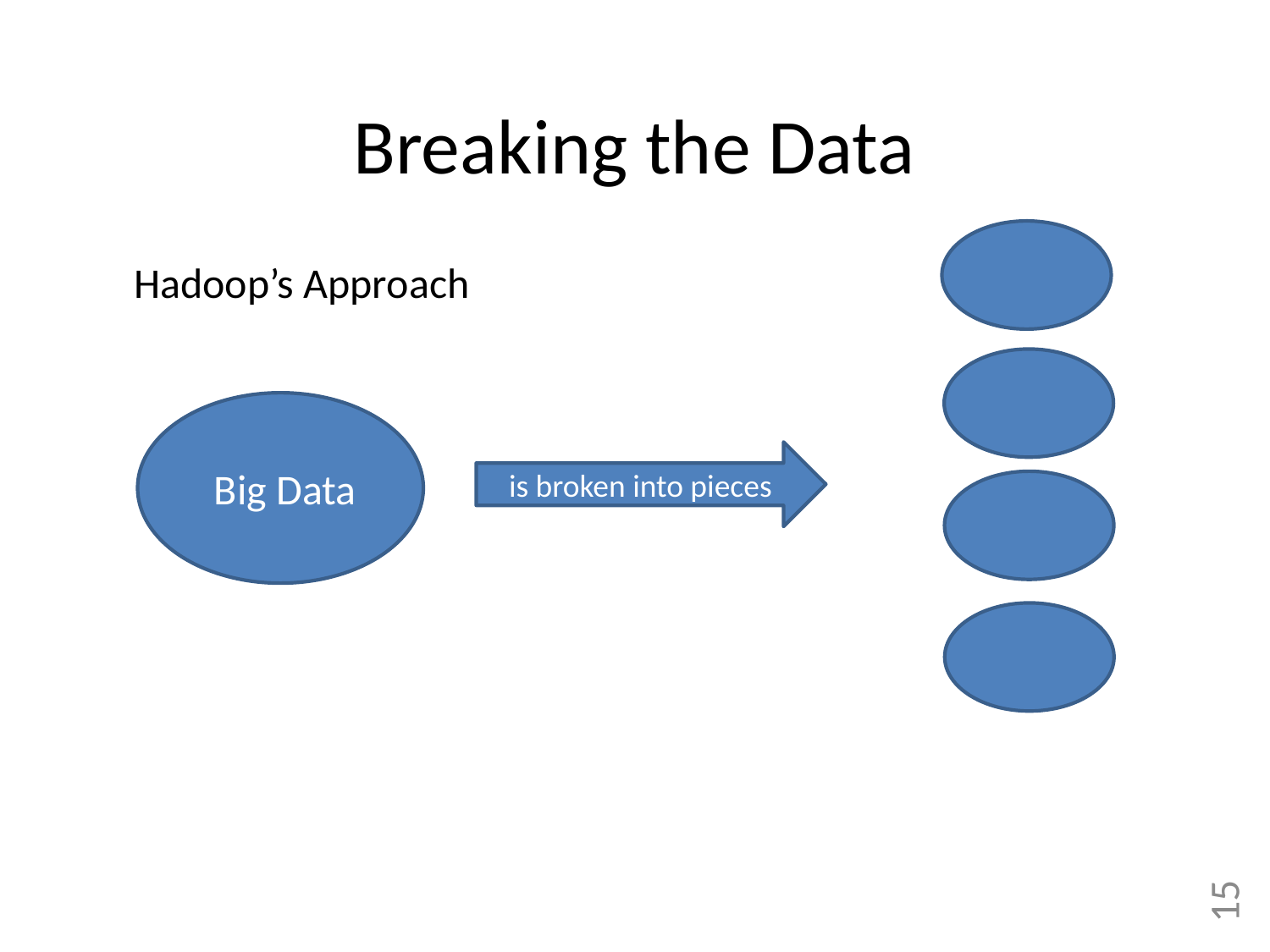

# Breaking the Data

Hadoop’s Approach

 Big Data
is broken into pieces

15